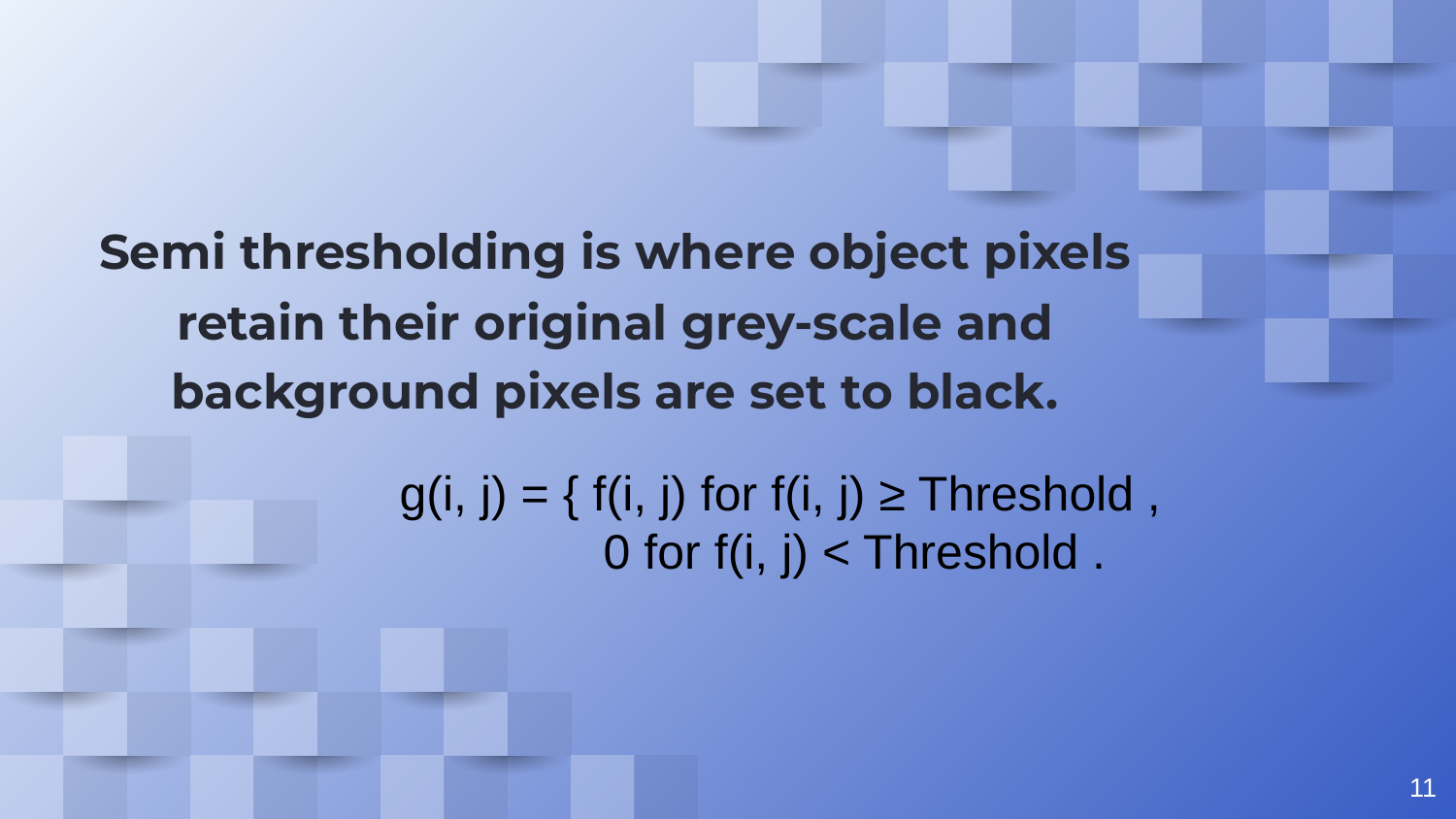

Semi thresholding is where object pixels retain their original grey-scale and background pixels are set to black.
g(i, j) = { f(i, j) for f(i, j) ≥ Threshold ,
               0 for f(i, j) < Threshold .

11